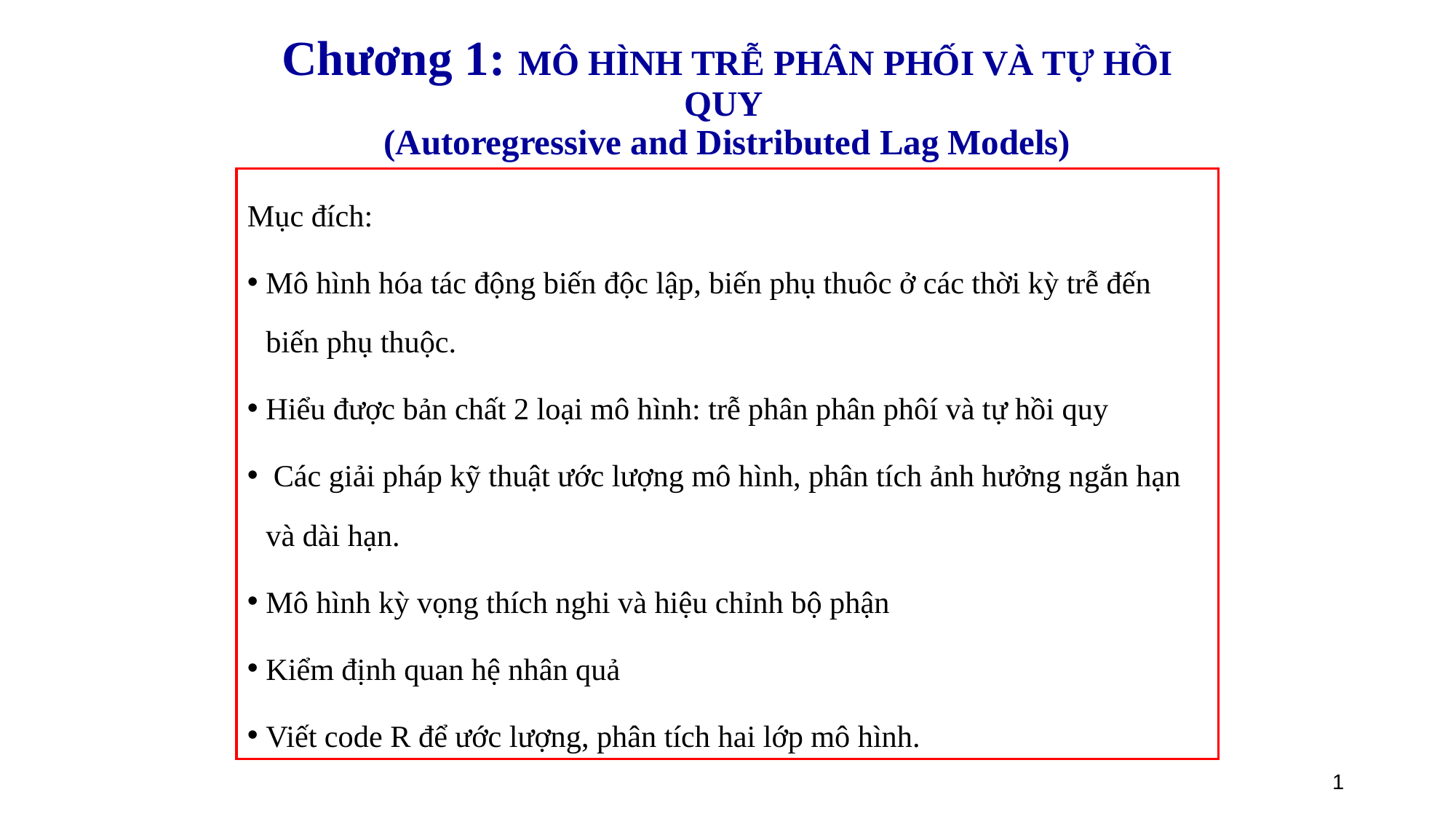

# Chương 1: MÔ HÌNH TRỄ PHÂN PHỐI VÀ TỰ HỒI QUY (Autoregressive and Distributed Lag Models)
Mục đích:
Mô hình hóa tác động biến độc lập, biến phụ thuôc ở các thời kỳ trễ đến biến phụ thuộc.
Hiểu được bản chất 2 loại mô hình: trễ phân phân phôí và tự hồi quy
 Các giải pháp kỹ thuật ước lượng mô hình, phân tích ảnh hưởng ngắn hạn và dài hạn.
Mô hình kỳ vọng thích nghi và hiệu chỉnh bộ phận
Kiểm định quan hệ nhân quả
Viết code R để ước lượng, phân tích hai lớp mô hình.

1